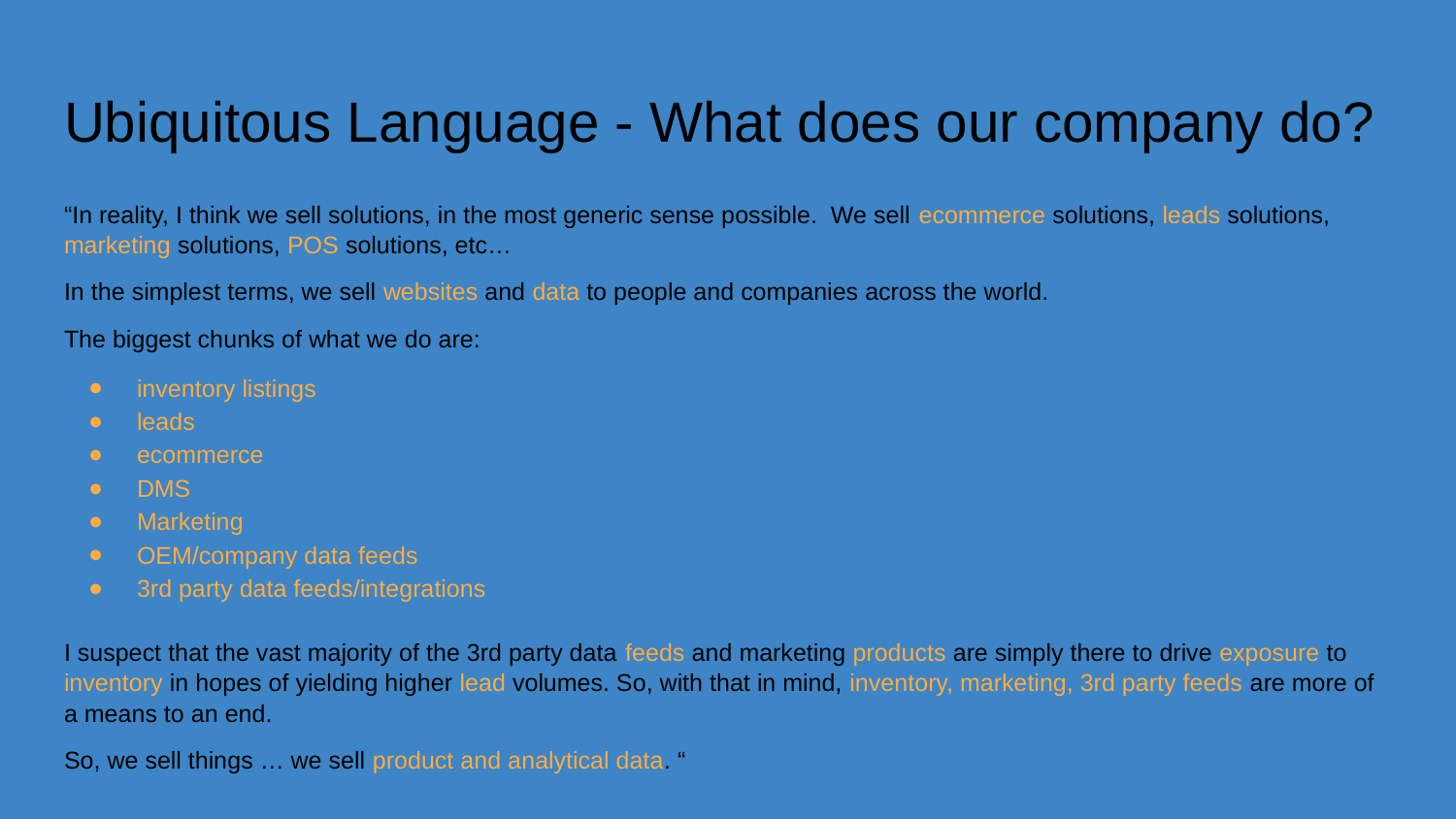

# Ubiquitous Language - What does our company do?

“In reality, I think we sell solutions, in the most generic sense possible.  We sell ecommerce solutions, leads solutions, marketing solutions, POS solutions, etc…
In the simplest terms, we sell websites and data to people and companies across the world.
The biggest chunks of what we do are:
inventory listings
leads
ecommerce
DMS
Marketing
OEM/company data feeds
3rd party data feeds/integrations

I suspect that the vast majority of the 3rd party data feeds and marketing products are simply there to drive exposure to inventory in hopes of yielding higher lead volumes. So, with that in mind, inventory, marketing, 3rd party feeds are more of a means to an end.
So, we sell things … we sell product and analytical data. “